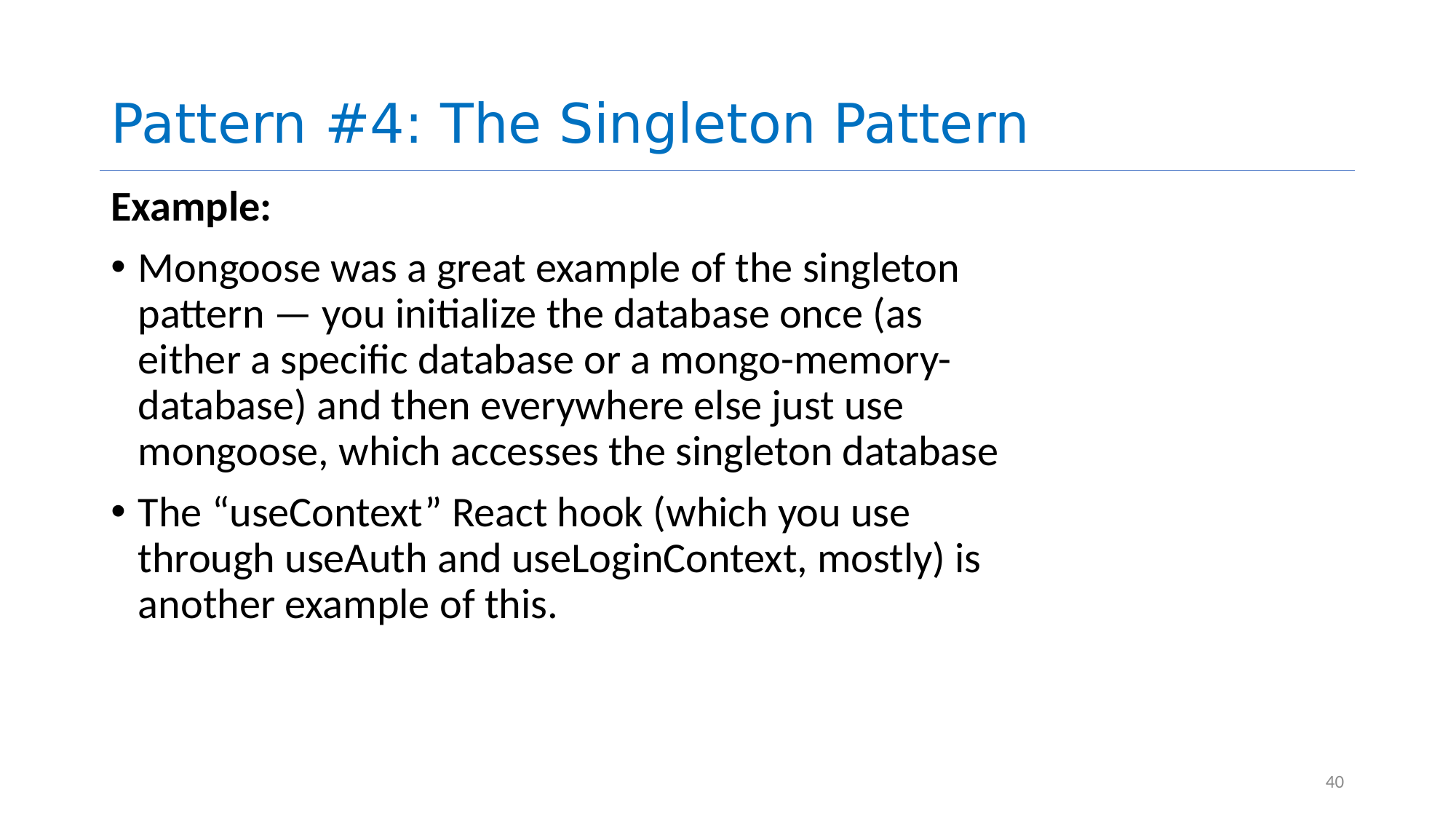

# Pattern #4: The Singleton Pattern
Example:
Mongoose was a great example of the singleton pattern — you initialize the database once (as either a specific database or a mongo-memory-database) and then everywhere else just use mongoose, which accesses the singleton database
The “useContext” React hook (which you use through useAuth and useLoginContext, mostly) is another example of this.
40